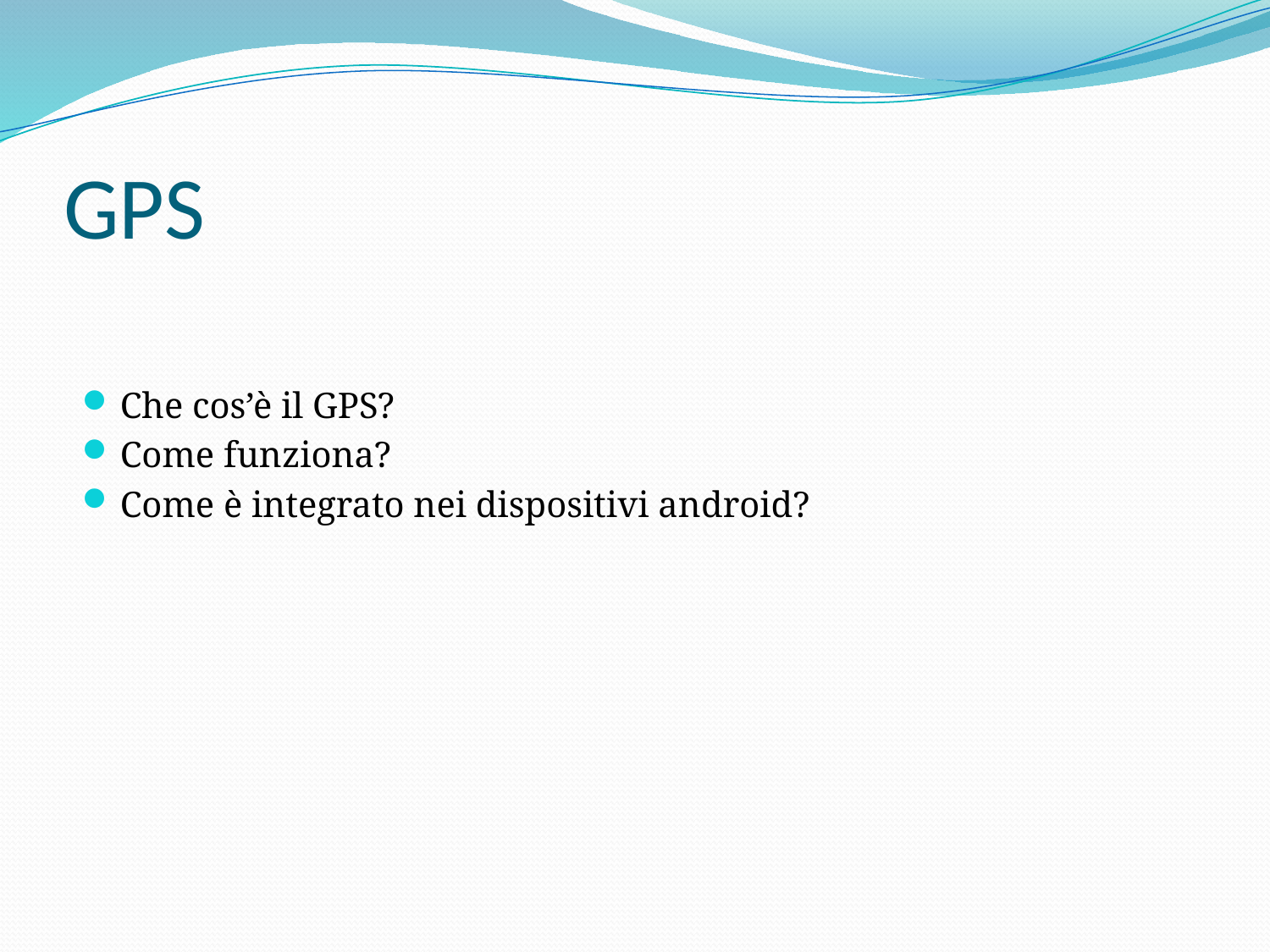

# GPS
Che cos’è il GPS?
Come funziona?
Come è integrato nei dispositivi android?